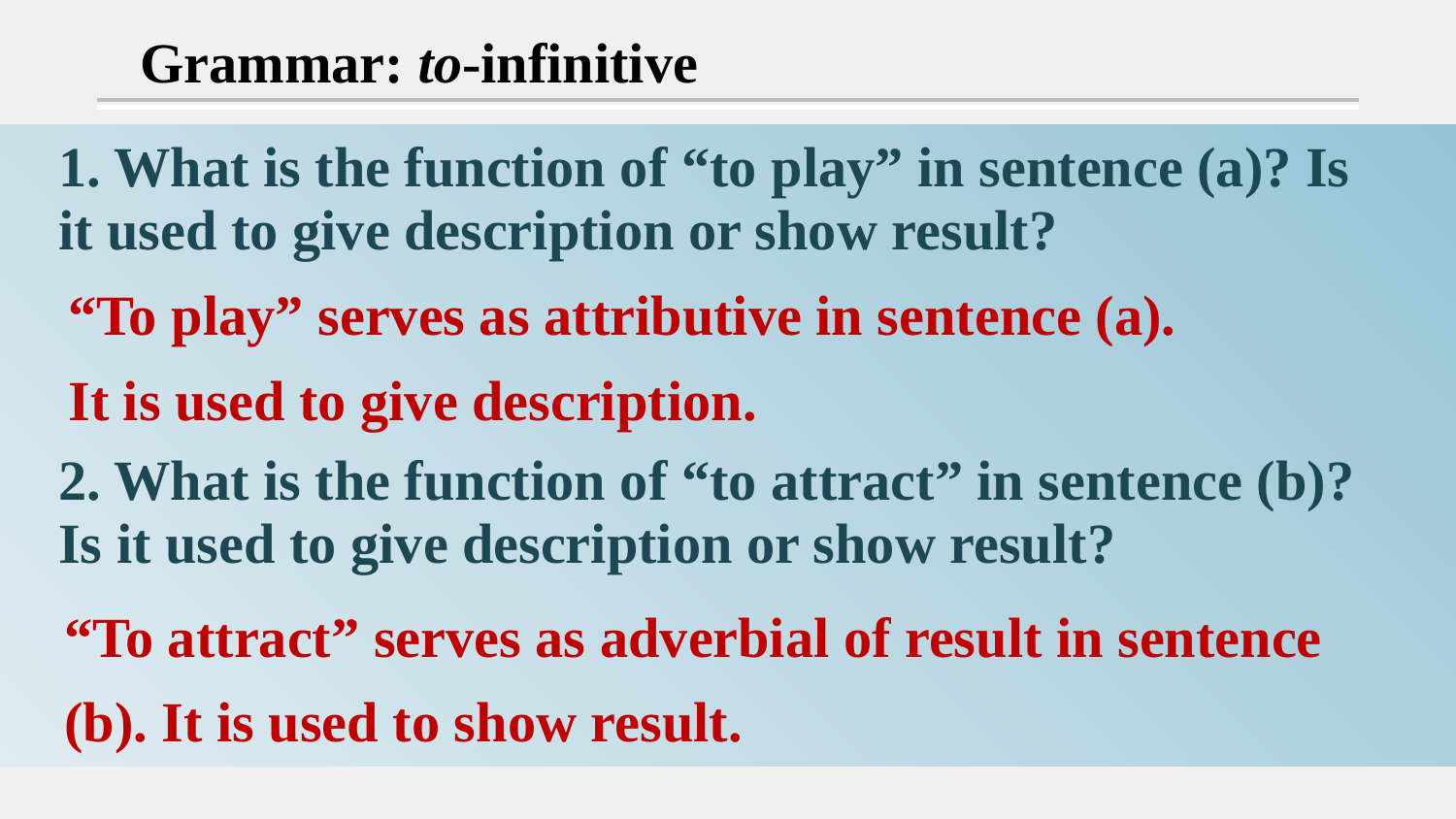

Grammar: to-infinitive

1. What is the function of “to play” in sentence (a)? Is it used to give description or show result?

2. What is the function of “to attract” in sentence (b)? Is it used to give description or show result?
“To play” serves as attributive in sentence (a).
It is used to give description.
“To attract” serves as adverbial of result in sentence (b). It is used to show result.